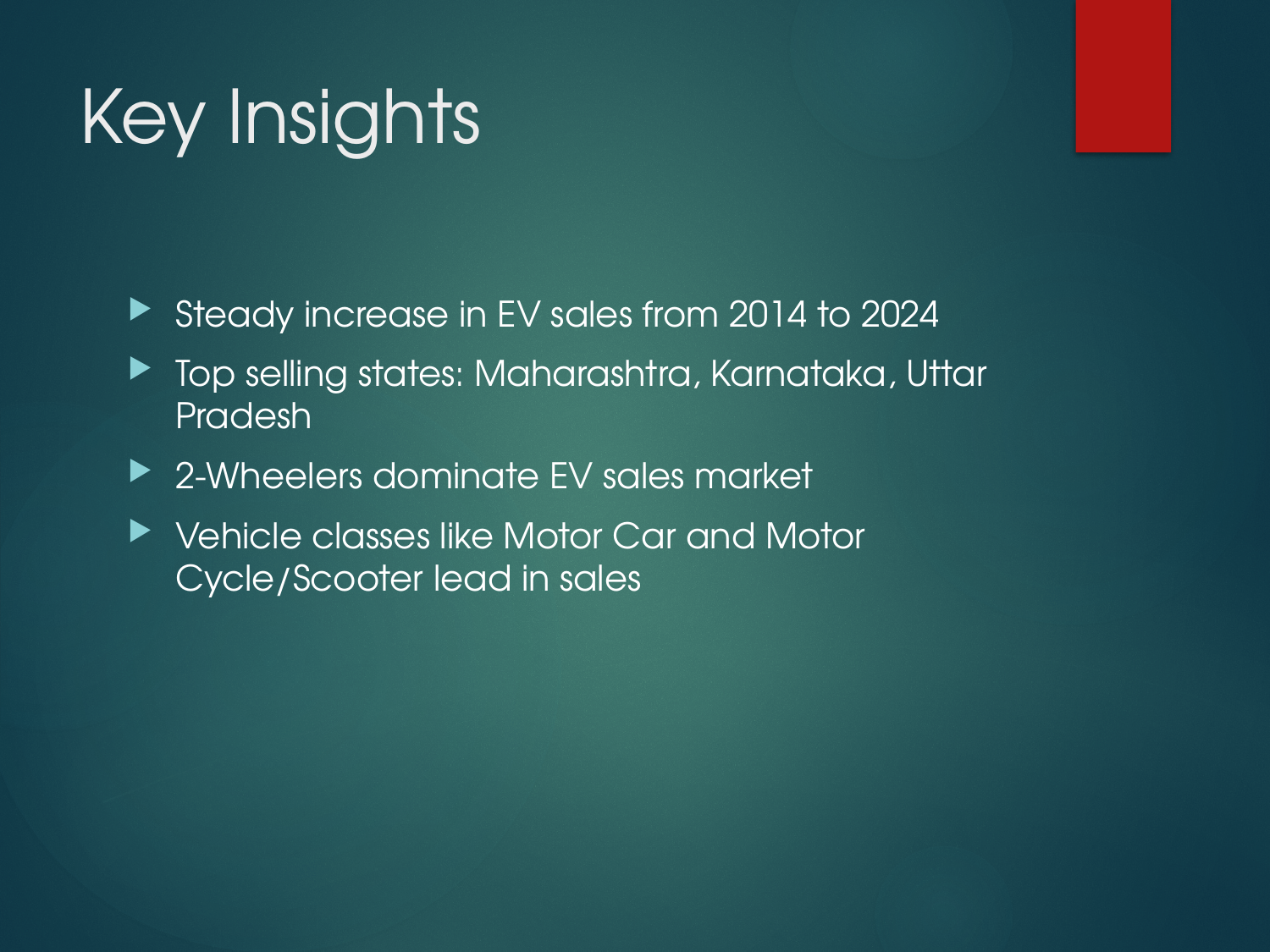

# Key Insights
Steady increase in EV sales from 2014 to 2024
Top selling states: Maharashtra, Karnataka, Uttar Pradesh
2-Wheelers dominate EV sales market
Vehicle classes like Motor Car and Motor Cycle/Scooter lead in sales